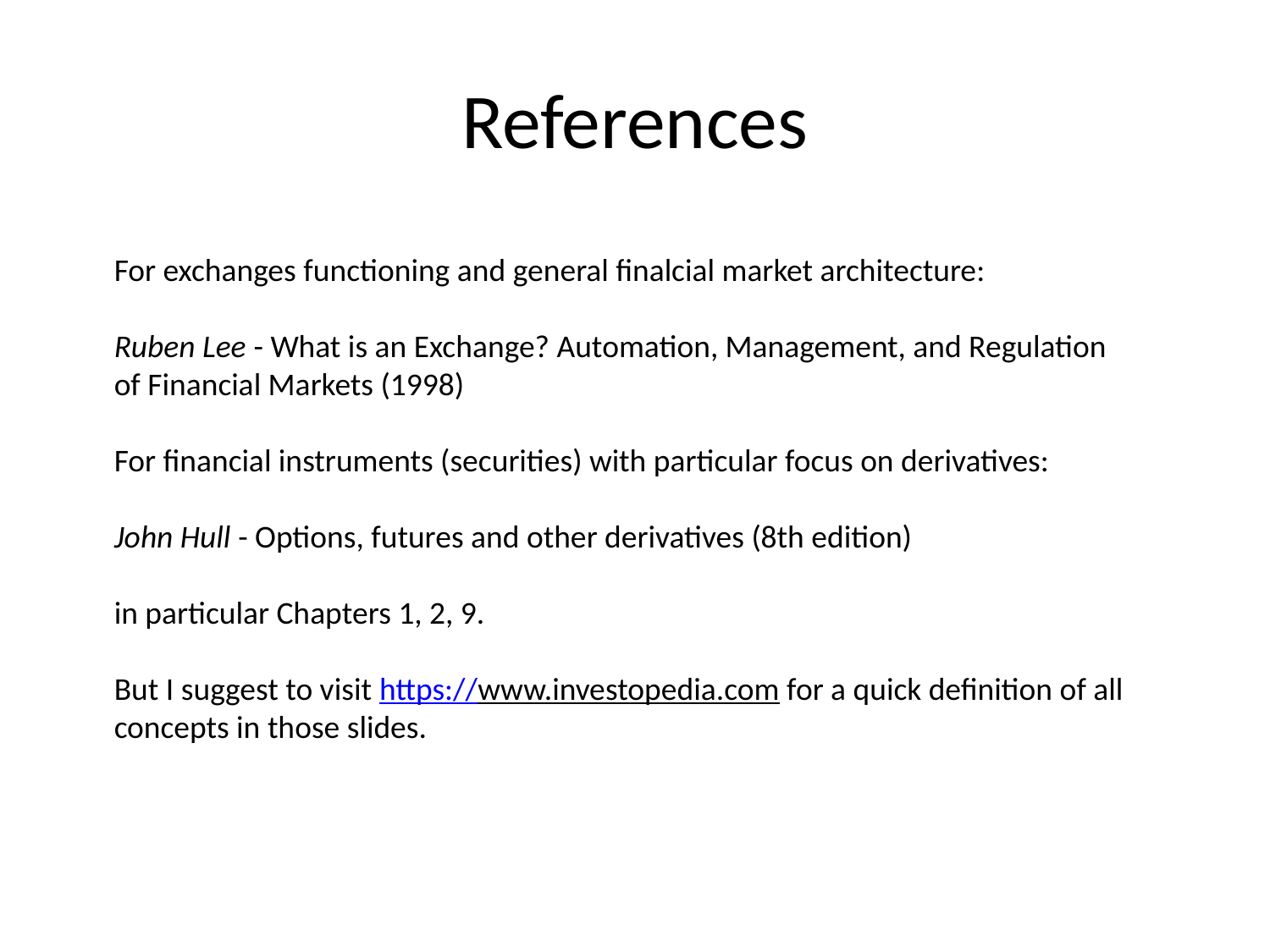

# References
For exchanges functioning and general finalcial market architecture:

Ruben Lee - What is an Exchange? Automation, Management, and Regulation
of Financial Markets (1998)

For financial instruments (securities) with particular focus on derivatives:

John Hull - Options, futures and other derivatives (8th edition)

in particular Chapters 1, 2, 9.

But I suggest to visit https://www.investopedia.com for a quick definition of all
concepts in those slides.